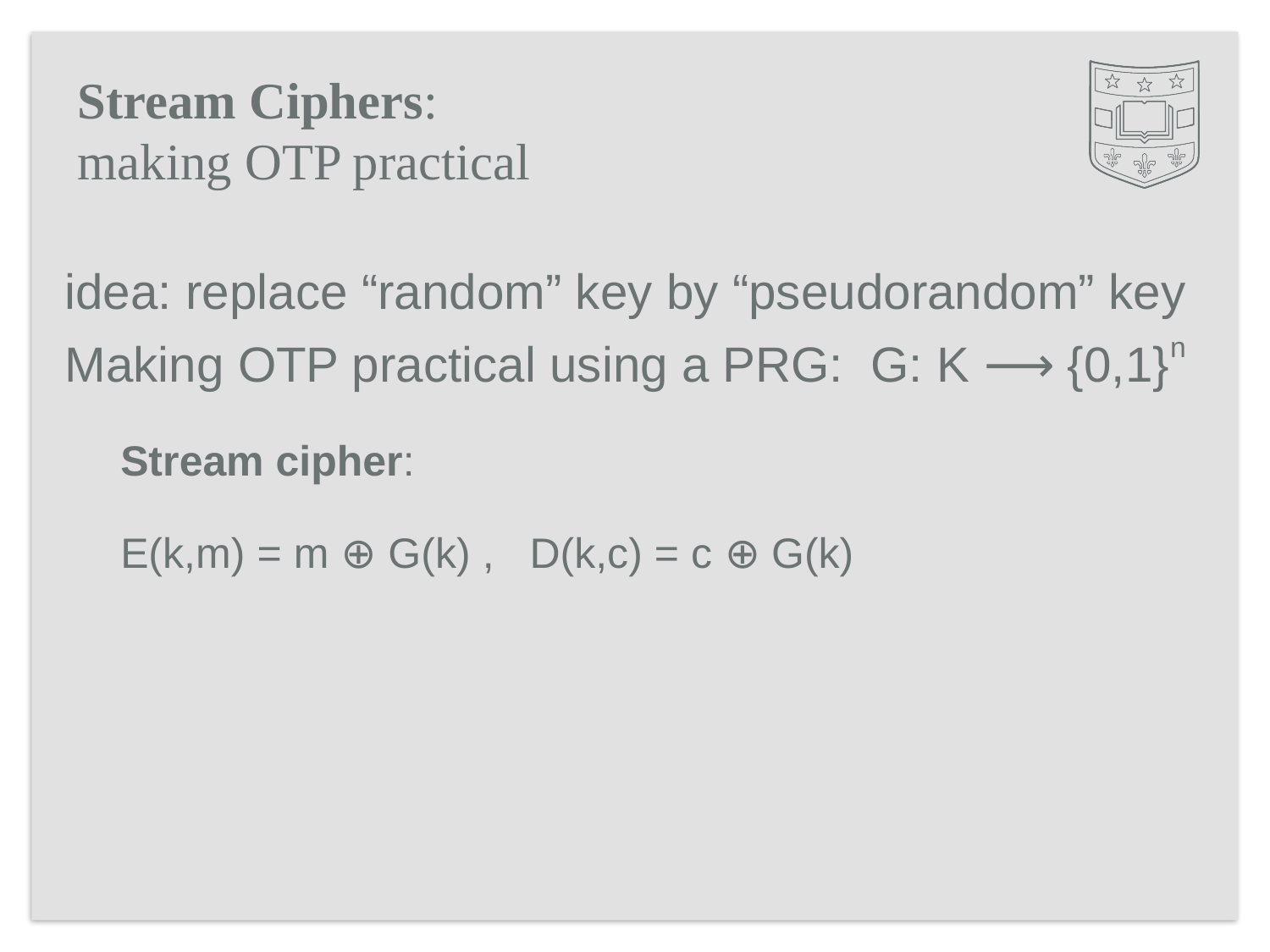

# Stream Ciphers: making OTP practical
idea: replace “random” key by “pseudorandom” key
Making OTP practical using a PRG:  G: K ⟶ {0,1}n
Stream cipher:
E(k,m) = m ⊕ G(k) ,   D(k,c) = c ⊕ G(k)